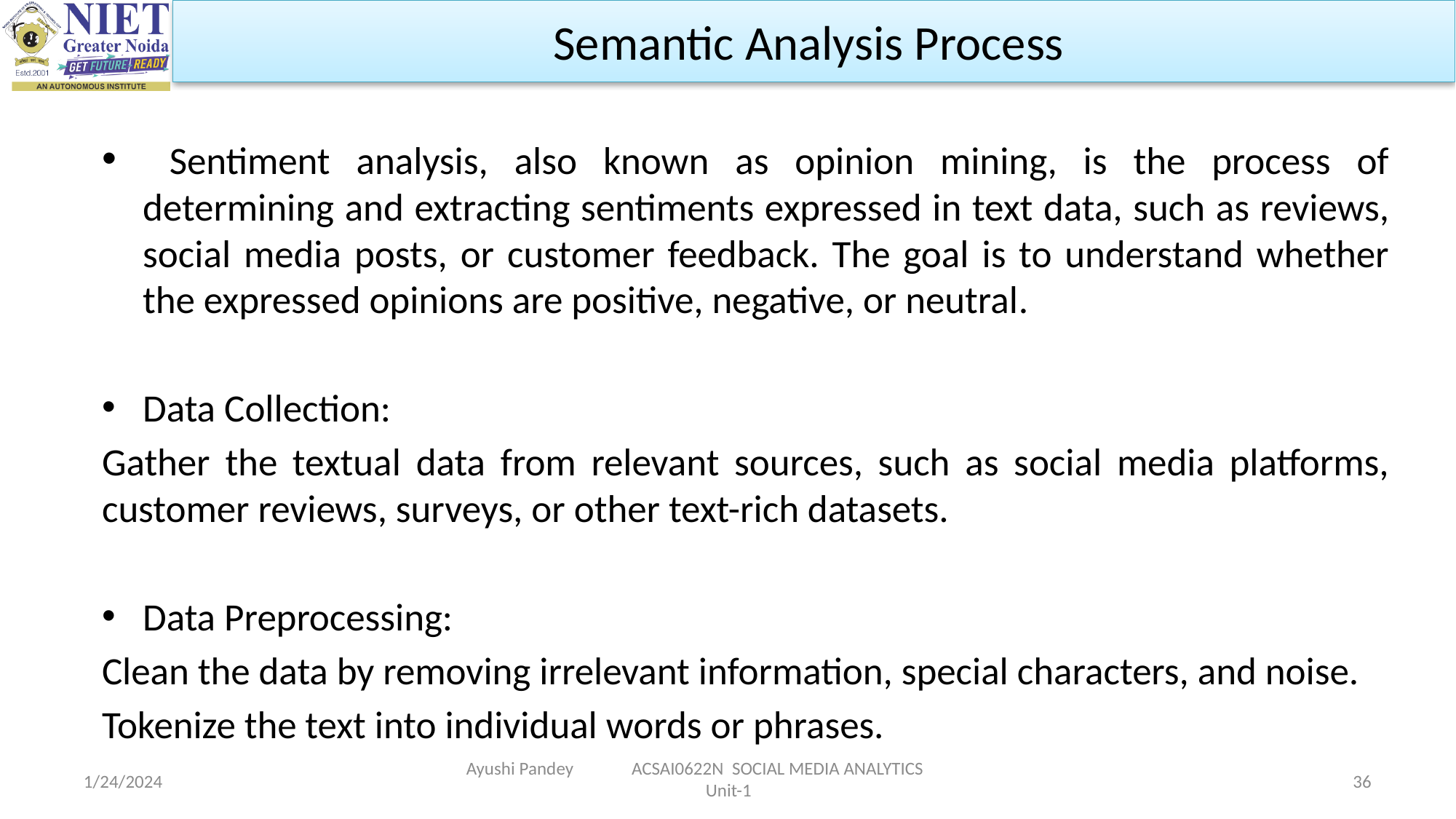

Semantic Analysis Process
 Sentiment analysis, also known as opinion mining, is the process of determining and extracting sentiments expressed in text data, such as reviews, social media posts, or customer feedback. The goal is to understand whether the expressed opinions are positive, negative, or neutral.

Data Collection:
Gather the textual data from relevant sources, such as social media platforms, customer reviews, surveys, or other text-rich datasets.

Data Preprocessing:
Clean the data by removing irrelevant information, special characters, and noise.
Tokenize the text into individual words or phrases.

Ayushi Pandey              ACSAI0622N  SOCIAL MEDIA ANALYTICS                 Unit-1
1/24/2024
36